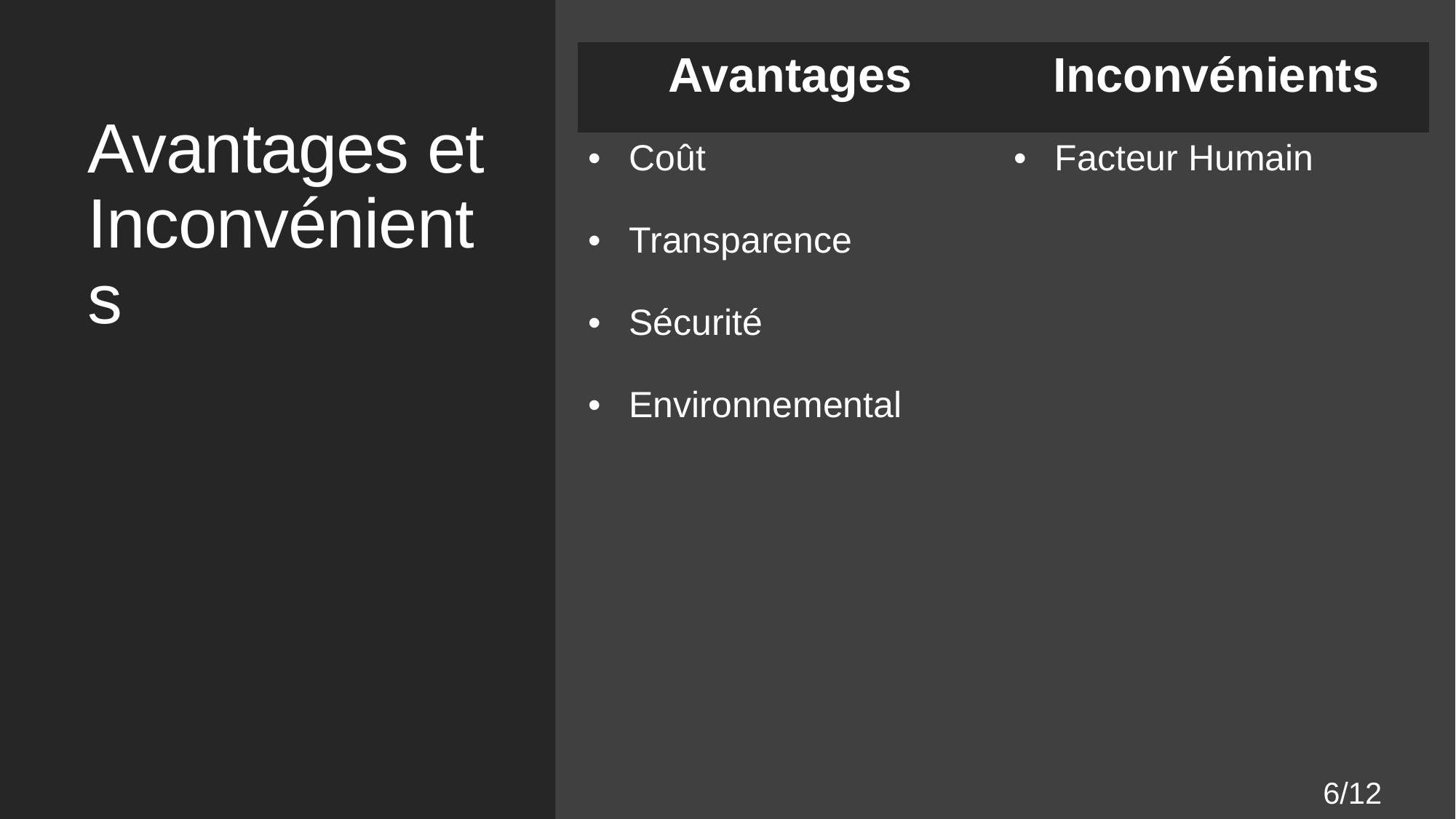

| Avantages | Inconvénients |
| --- | --- |
| Coût | Facteur Humain |
| Transparence |  |
| Sécurité |  |
| Environnemental |  |
# Avantages et Inconvénients
6/12